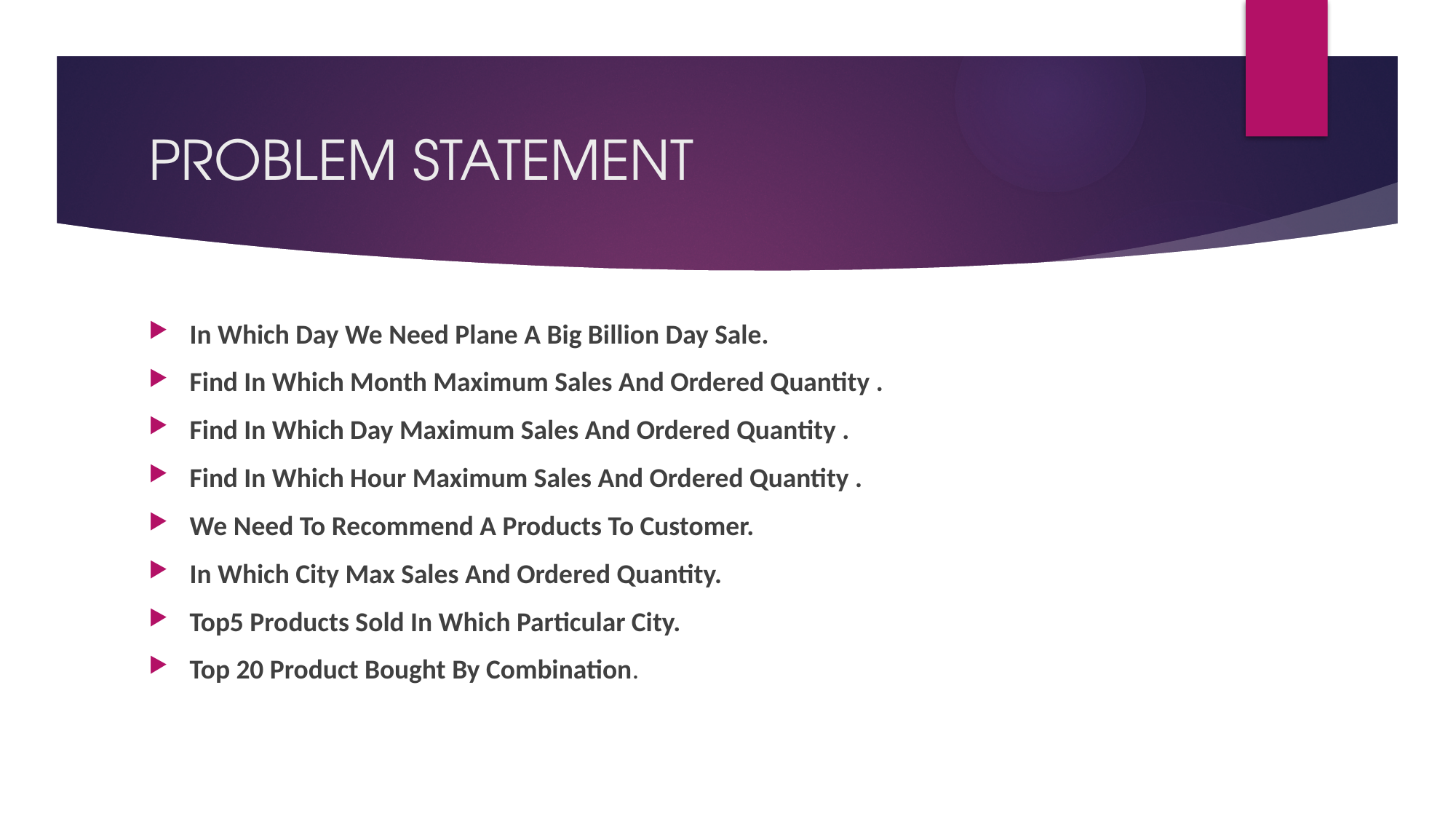

# PROBLEM STATEMENT
In Which Day We Need Plane A Big Billion Day Sale.
Find In Which Month Maximum Sales And Ordered Quantity .
Find In Which Day Maximum Sales And Ordered Quantity .
Find In Which Hour Maximum Sales And Ordered Quantity .
We Need To Recommend A Products To Customer.
In Which City Max Sales And Ordered Quantity.
Top5 Products Sold In Which Particular City.
Top 20 Product Bought By Combination.